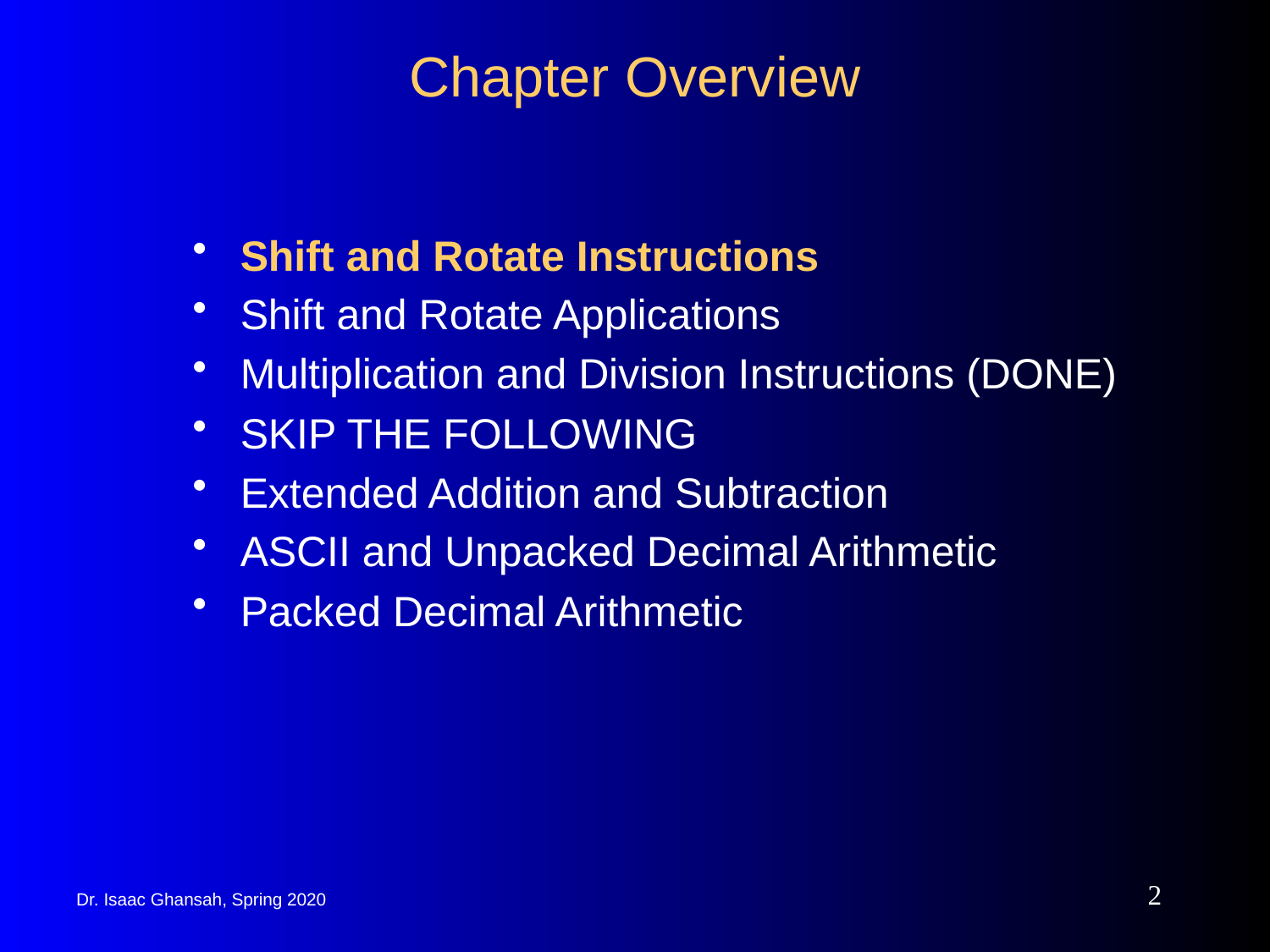

# Chapter Overview
Shift and Rotate Instructions
Shift and Rotate Applications
Multiplication and Division Instructions (DONE)
SKIP THE FOLLOWING
Extended Addition and Subtraction
ASCII and Unpacked Decimal Arithmetic
Packed Decimal Arithmetic
2
Dr. Isaac Ghansah, Spring 2020